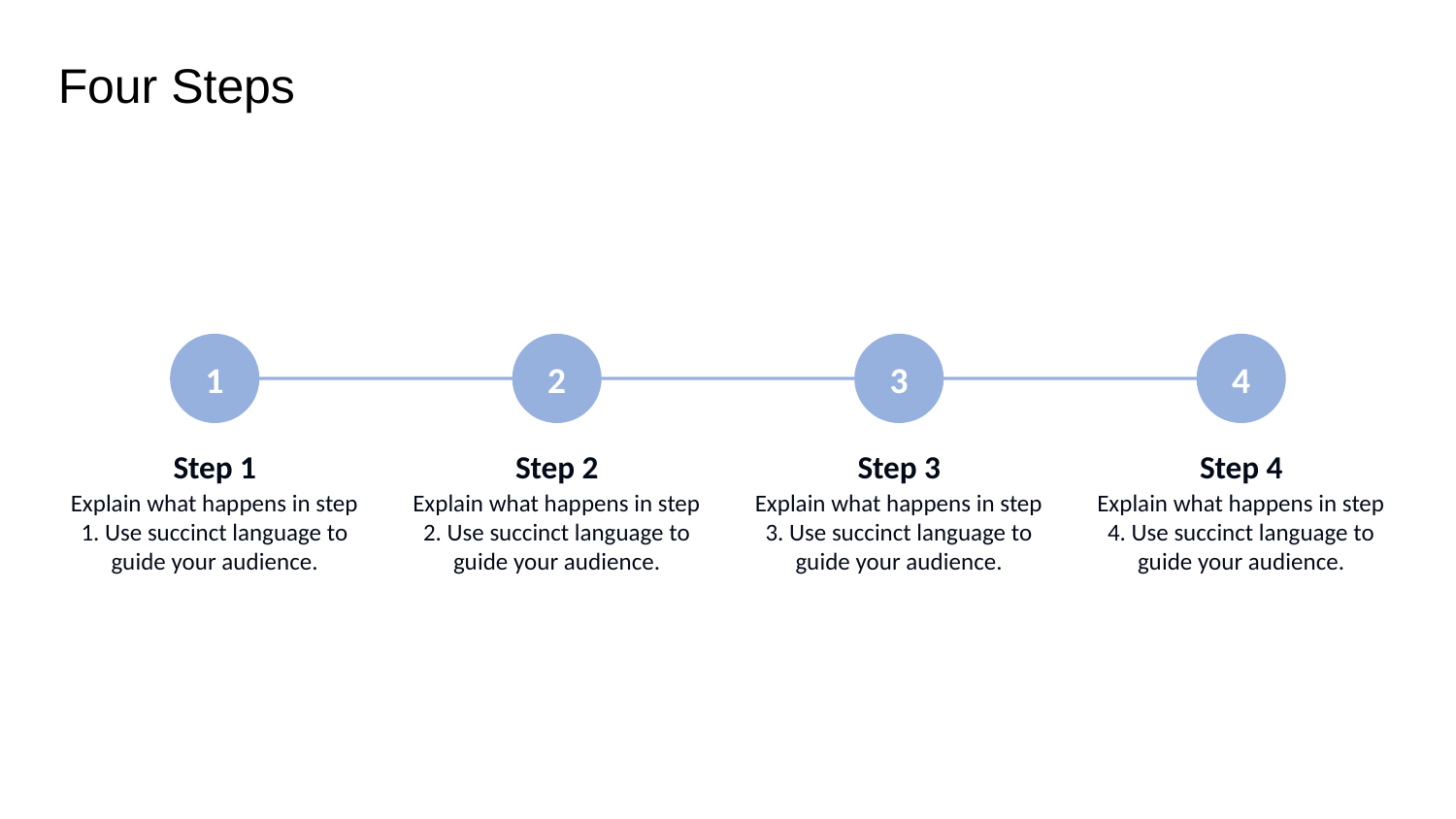

Four Steps

1

2

3

4

Step 1
Step 2
Step 3
Step 4
Explain what happens in step 1. Use succinct language to guide your audience.
Explain what happens in step 2. Use succinct language to guide your audience.
Explain what happens in step 3. Use succinct language to guide your audience.
Explain what happens in step 4. Use succinct language to guide your audience.